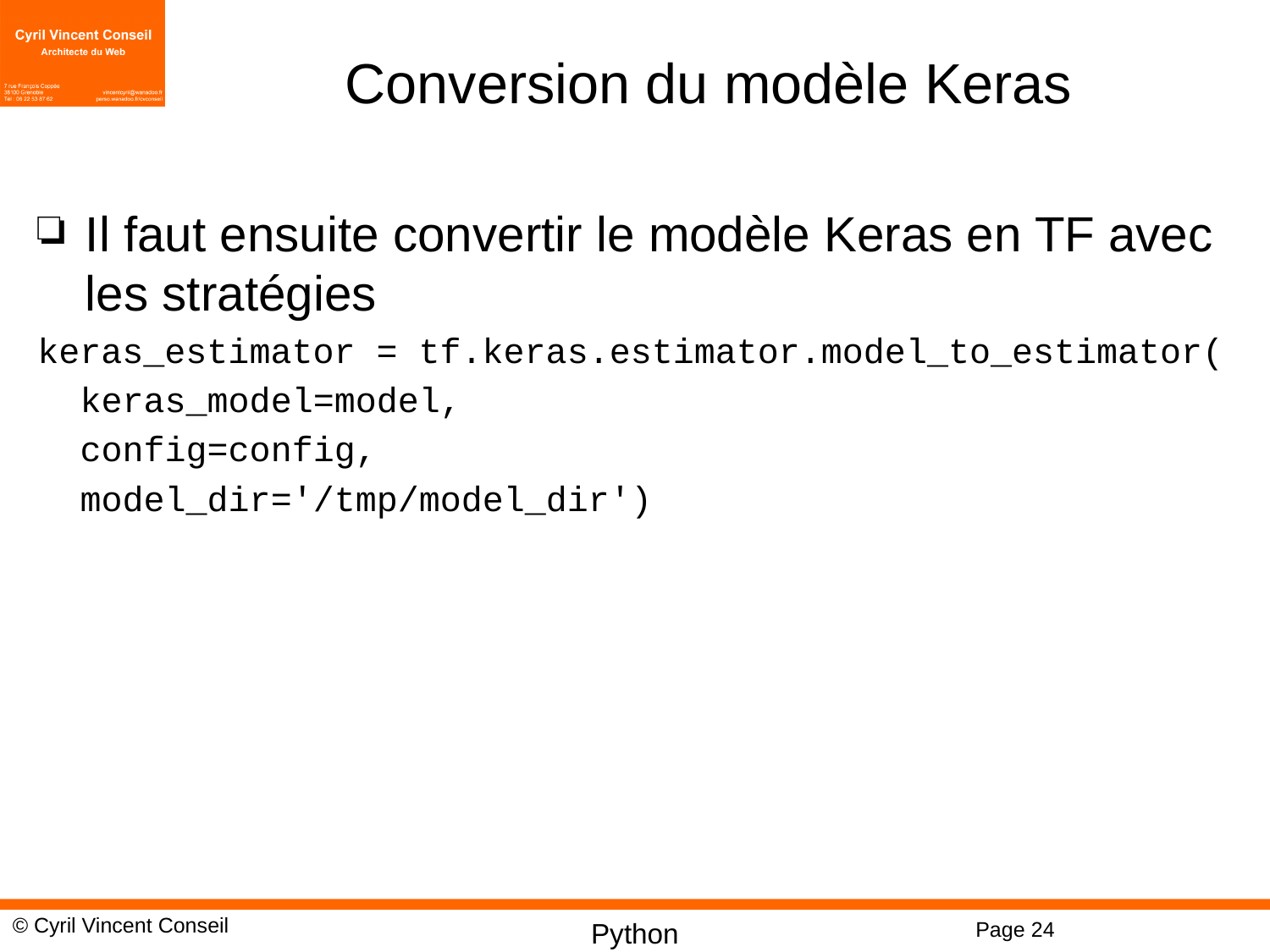

# Conversion du modèle Keras
Il faut ensuite convertir le modèle Keras en TF avec les stratégies
keras_estimator = tf.keras.estimator.model_to_estimator(
  keras_model=model,
  config=config,
  model_dir='/tmp/model_dir')